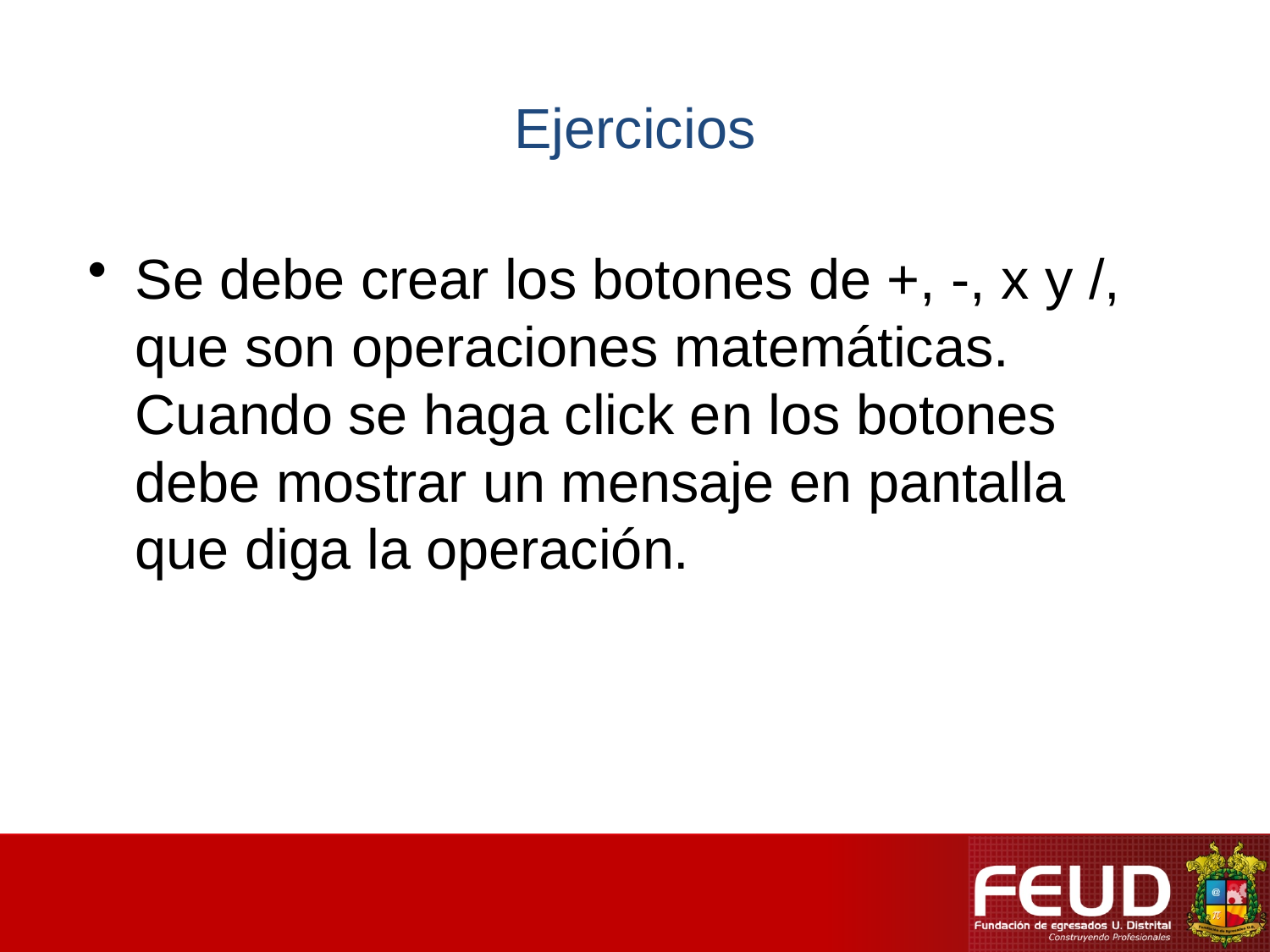

# Ejercicios
Se debe crear los botones de +, -, x y /, que son operaciones matemáticas. Cuando se haga click en los botones debe mostrar un mensaje en pantalla que diga la operación.